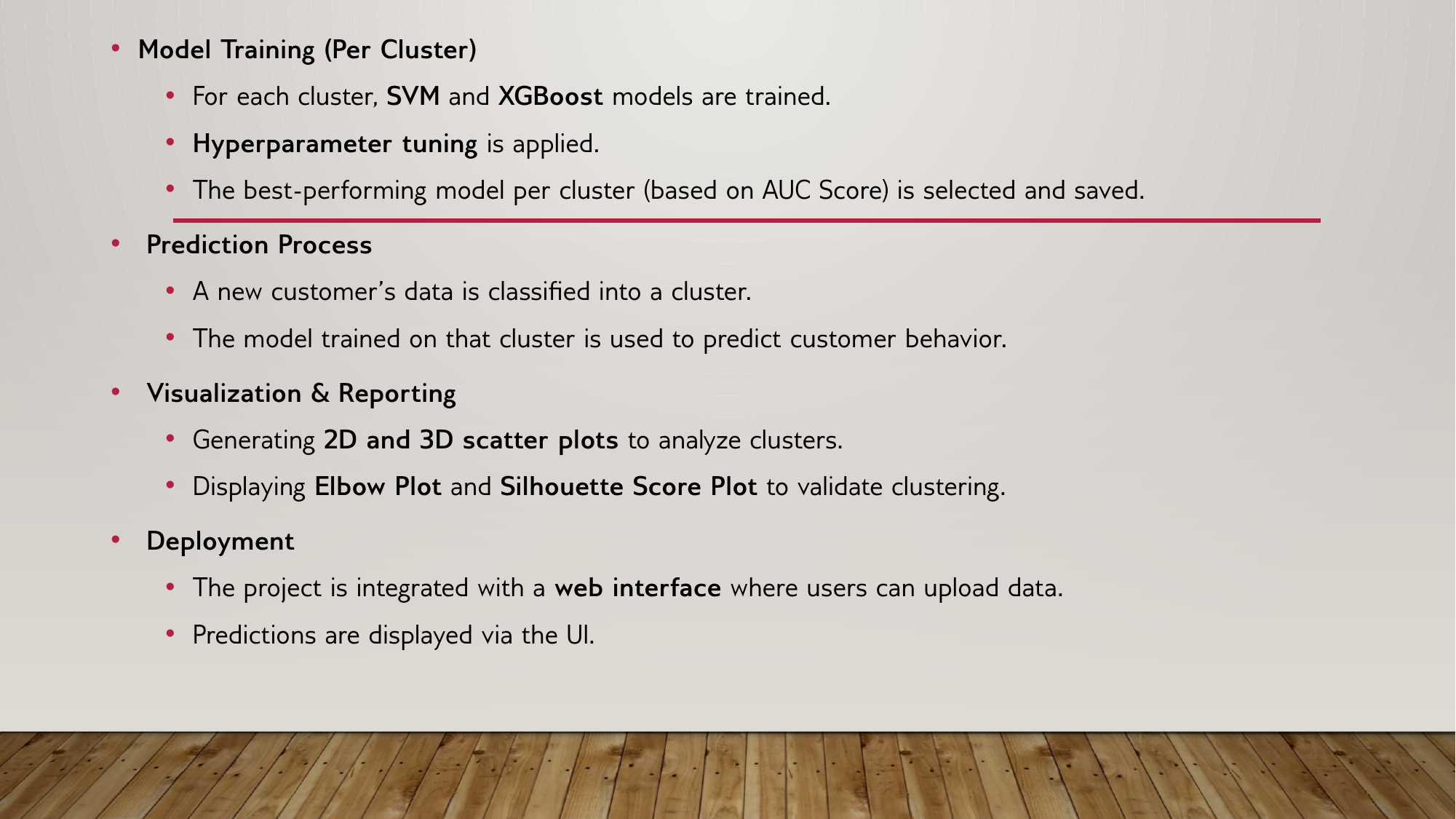

Model Training (Per Cluster)
For each cluster, SVM and XGBoost models are trained.
Hyperparameter tuning is applied.
The best-performing model per cluster (based on AUC Score) is selected and saved.
 Prediction Process
A new customer’s data is classified into a cluster.
The model trained on that cluster is used to predict customer behavior.
 Visualization & Reporting
Generating 2D and 3D scatter plots to analyze clusters.
Displaying Elbow Plot and Silhouette Score Plot to validate clustering.
 Deployment
The project is integrated with a web interface where users can upload data.
Predictions are displayed via the UI.